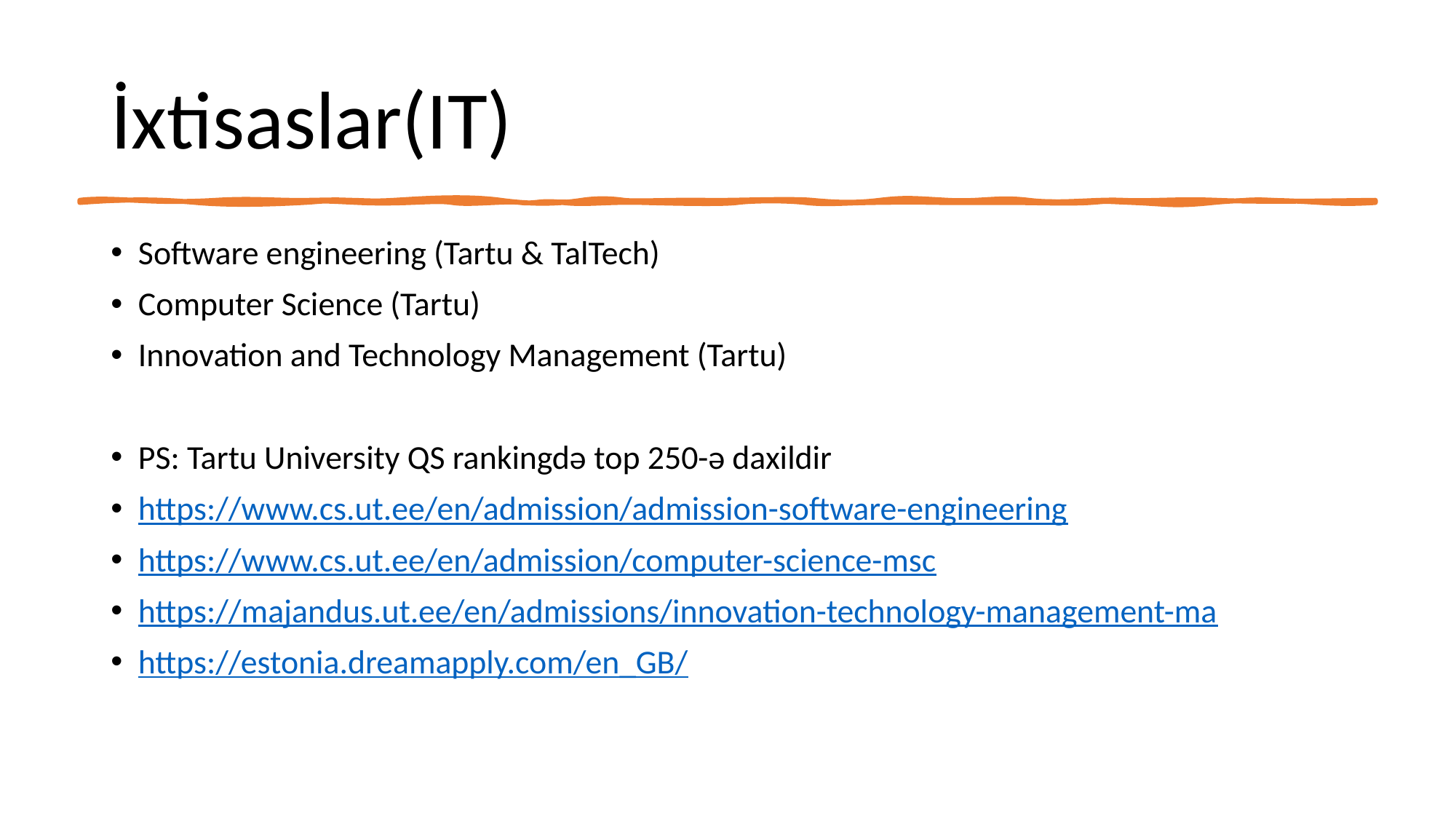

# İxtisaslar(IT)

Software engineering (Tartu & TalTech)
Computer Science (Tartu)
Innovation and Technology Management (Tartu)

PS: Tartu University QS rankingdə top 250-ə daxildir
https://www.cs.ut.ee/en/admission/admission-software-engineering
https://www.cs.ut.ee/en/admission/computer-science-msc
https://majandus.ut.ee/en/admissions/innovation-technology-management-ma
https://estonia.dreamapply.com/en_GB/